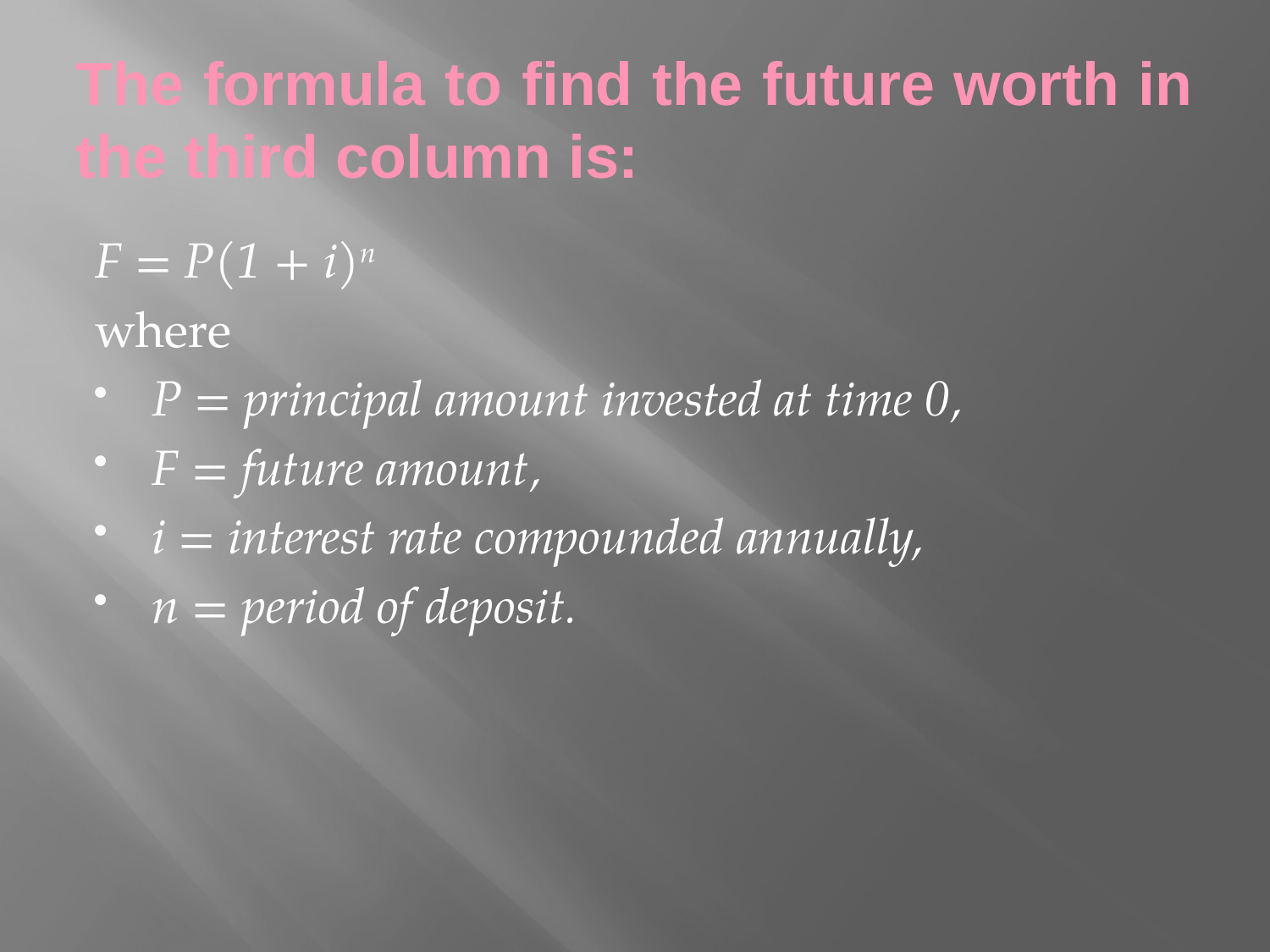

# The formula to find the future worth in the third column is:
F = P(1 + i)n
where
P = principal amount invested at time 0,
F = future amount,
i = interest rate compounded annually,
n = period of deposit.